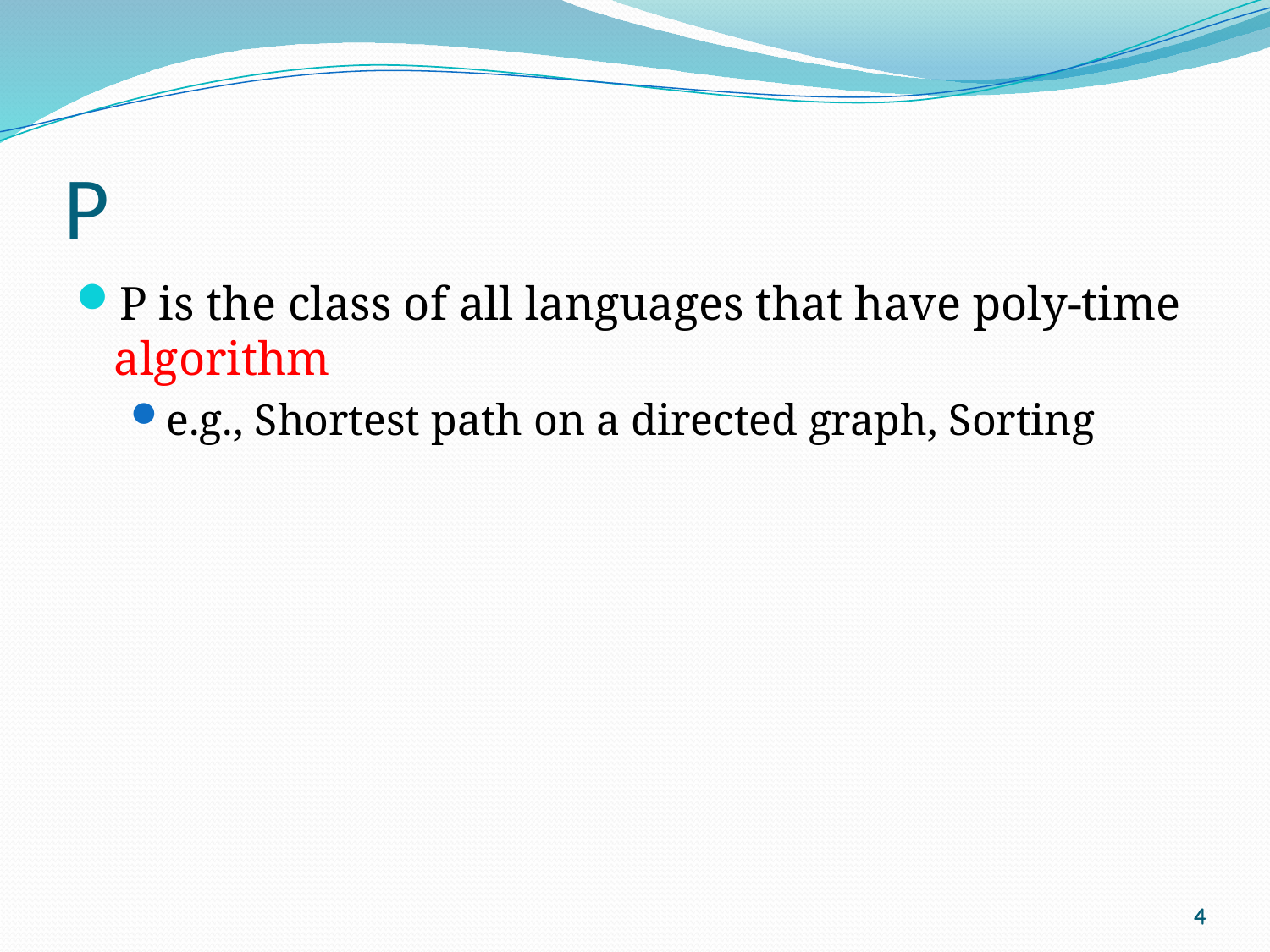

# P
P is the class of all languages that have poly-time algorithm
e.g., Shortest path on a directed graph, Sorting
4